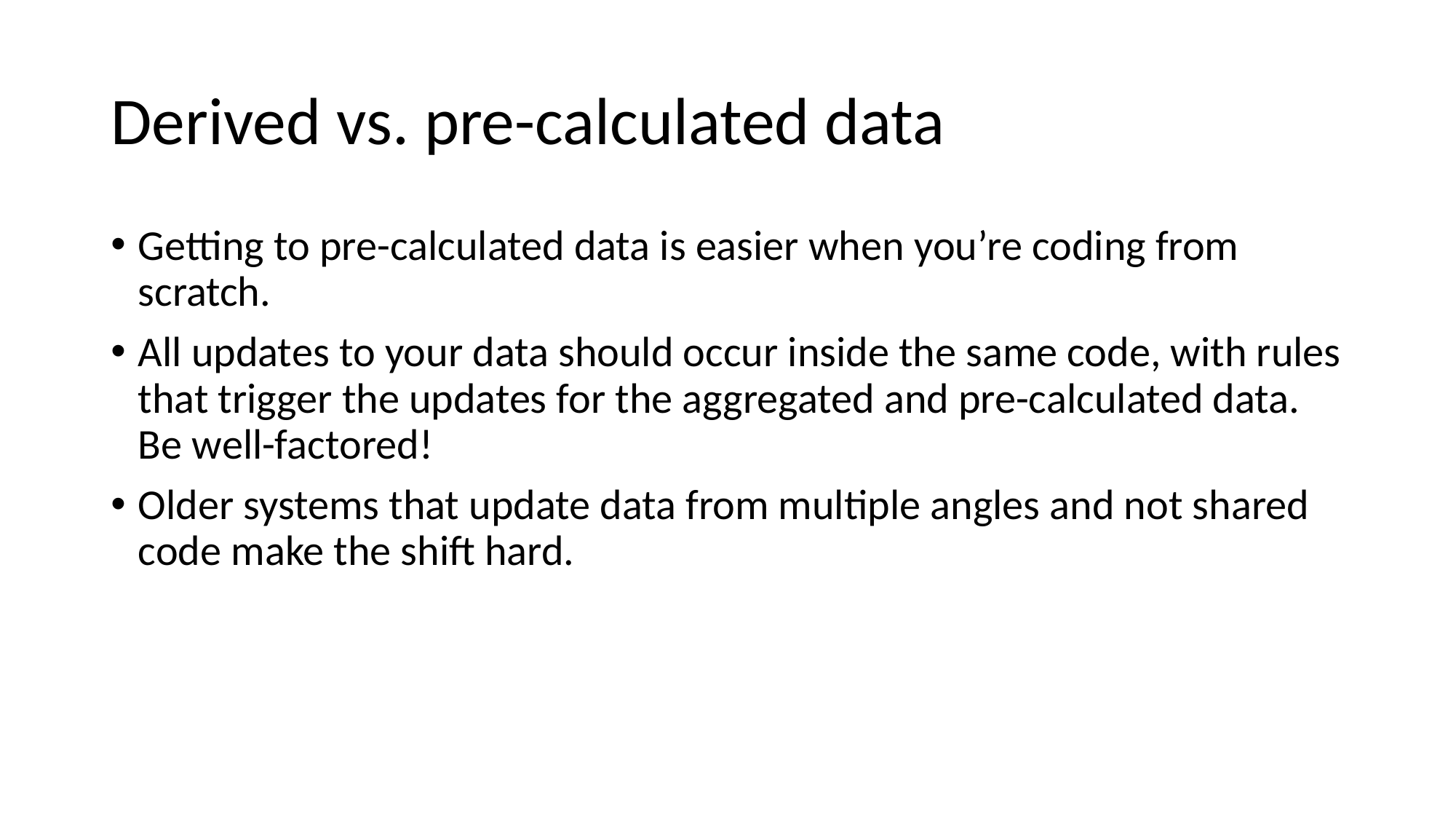

# Derived vs. pre-calculated data
Getting to pre-calculated data is easier when you’re coding from scratch.
All updates to your data should occur inside the same code, with rules that trigger the updates for the aggregated and pre-calculated data. Be well-factored!
Older systems that update data from multiple angles and not shared code make the shift hard.